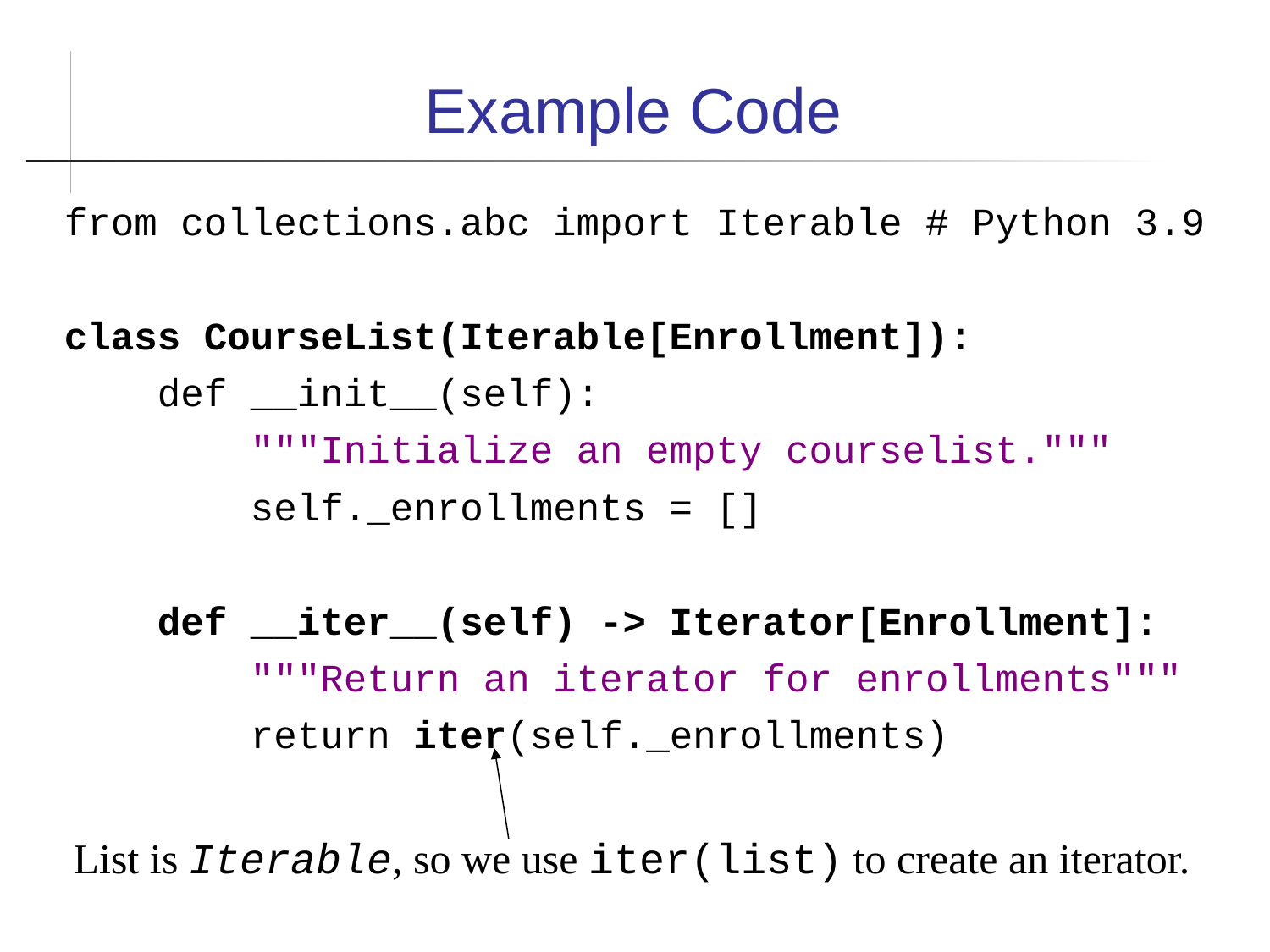

Example Code
from collections.abc import Iterable # Python 3.9

class CourseList(Iterable[Enrollment]):
    def __init__(self):
        """Initialize an empty courselist."""
        self._enrollments = []

    def __iter__(self) -> Iterator[Enrollment]:
        """Return an iterator for enrollments"""
        return iter(self._enrollments)

List is Iterable, so we use iter(list) to create an iterator.